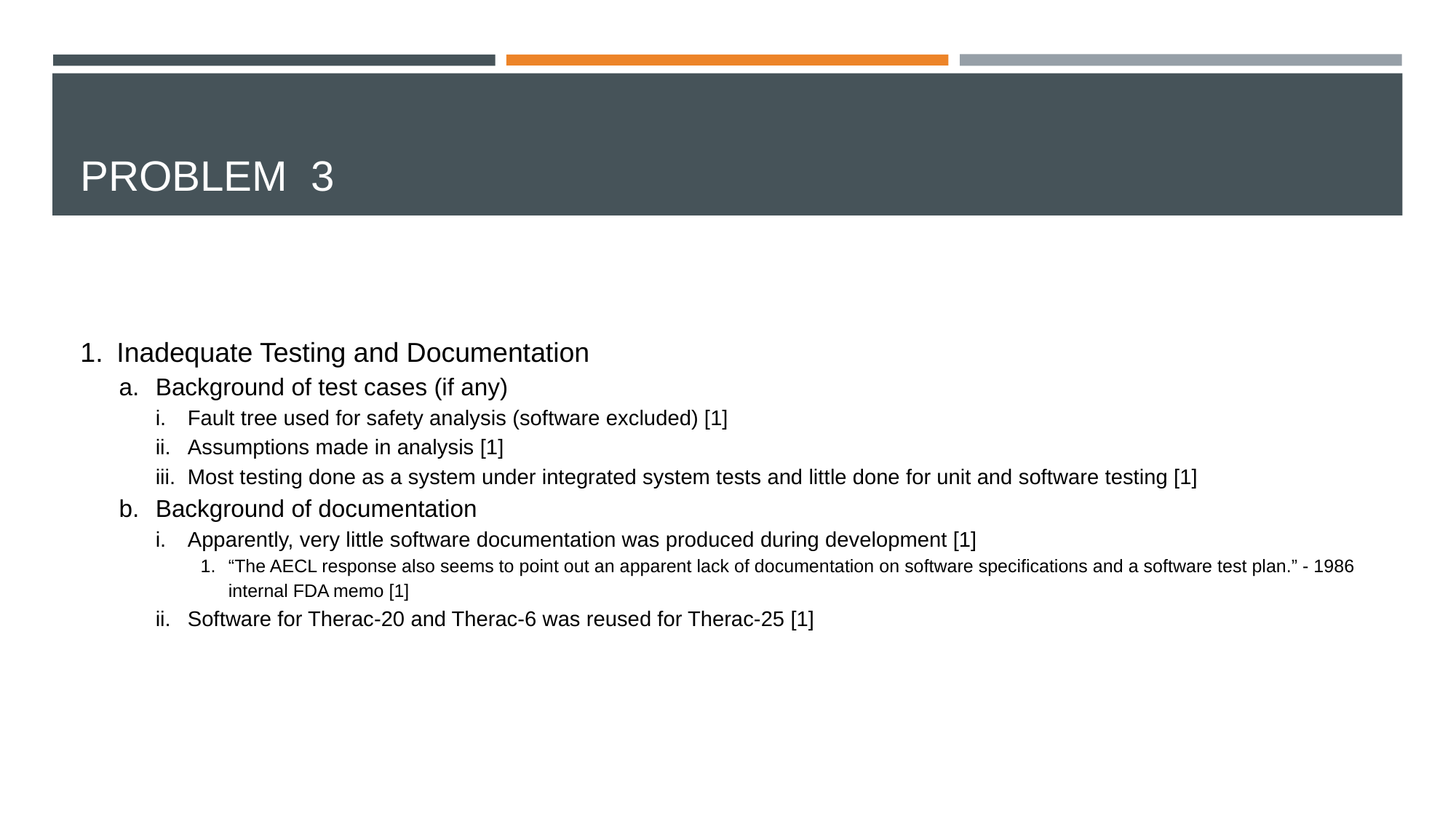

# PROBLEM  3
Inadequate Testing and Documentation
Background of test cases (if any)
Fault tree used for safety analysis (software excluded) [1]
Assumptions made in analysis [1]
Most testing done as a system under integrated system tests and little done for unit and software testing [1]
Background of documentation
Apparently, very little software documentation was produced during development [1]
“The AECL response also seems to point out an apparent lack of documentation on software specifications and a software test plan.” - 1986 internal FDA memo [1]
Software for Therac-20 and Therac-6 was reused for Therac-25 [1]